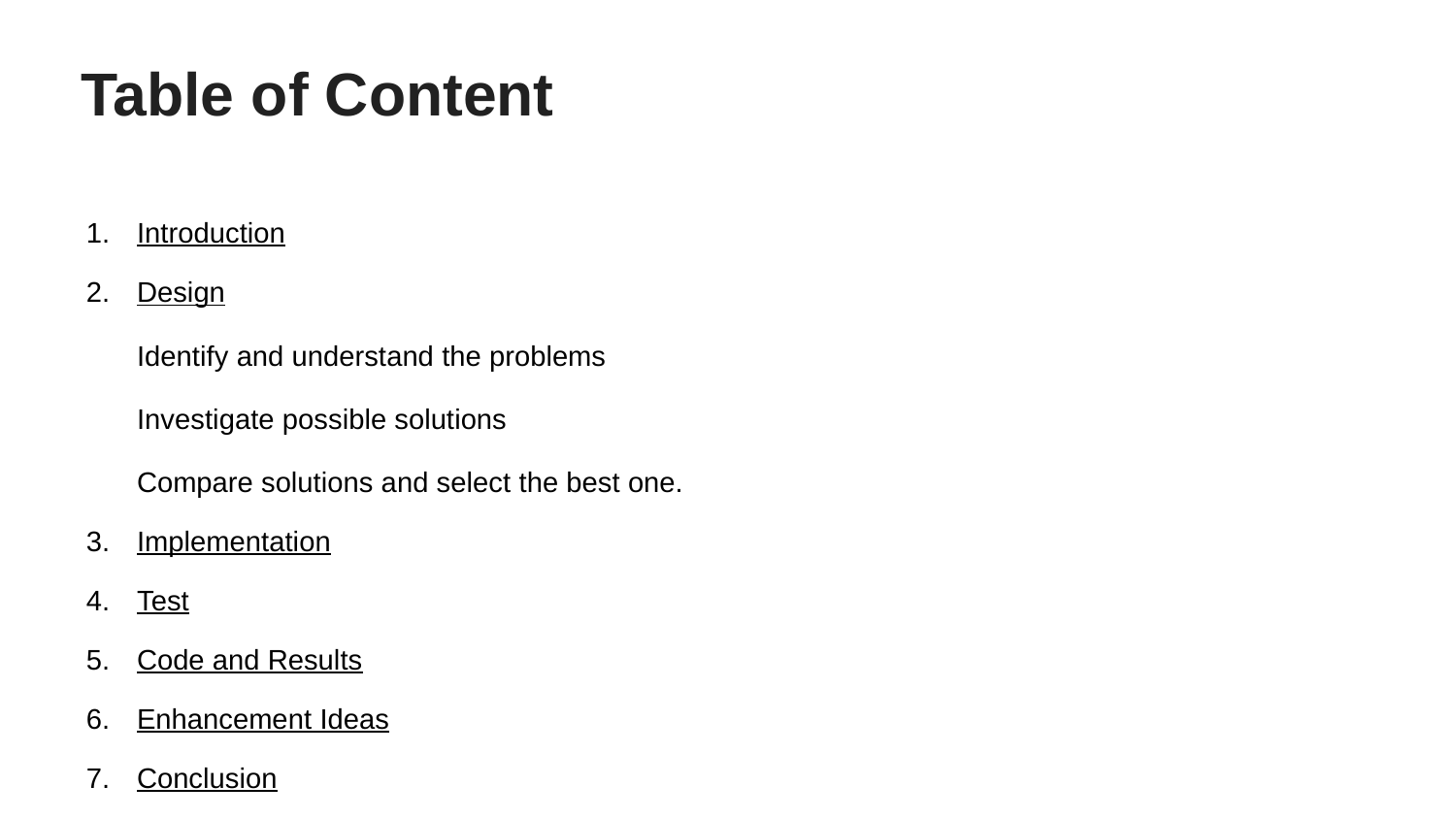

# Table of Content
Introduction
Design
Identify and understand the problems
Investigate possible solutions
Compare solutions and select the best one.
Implementation
Test
Code and Results
Enhancement Ideas
Conclusion